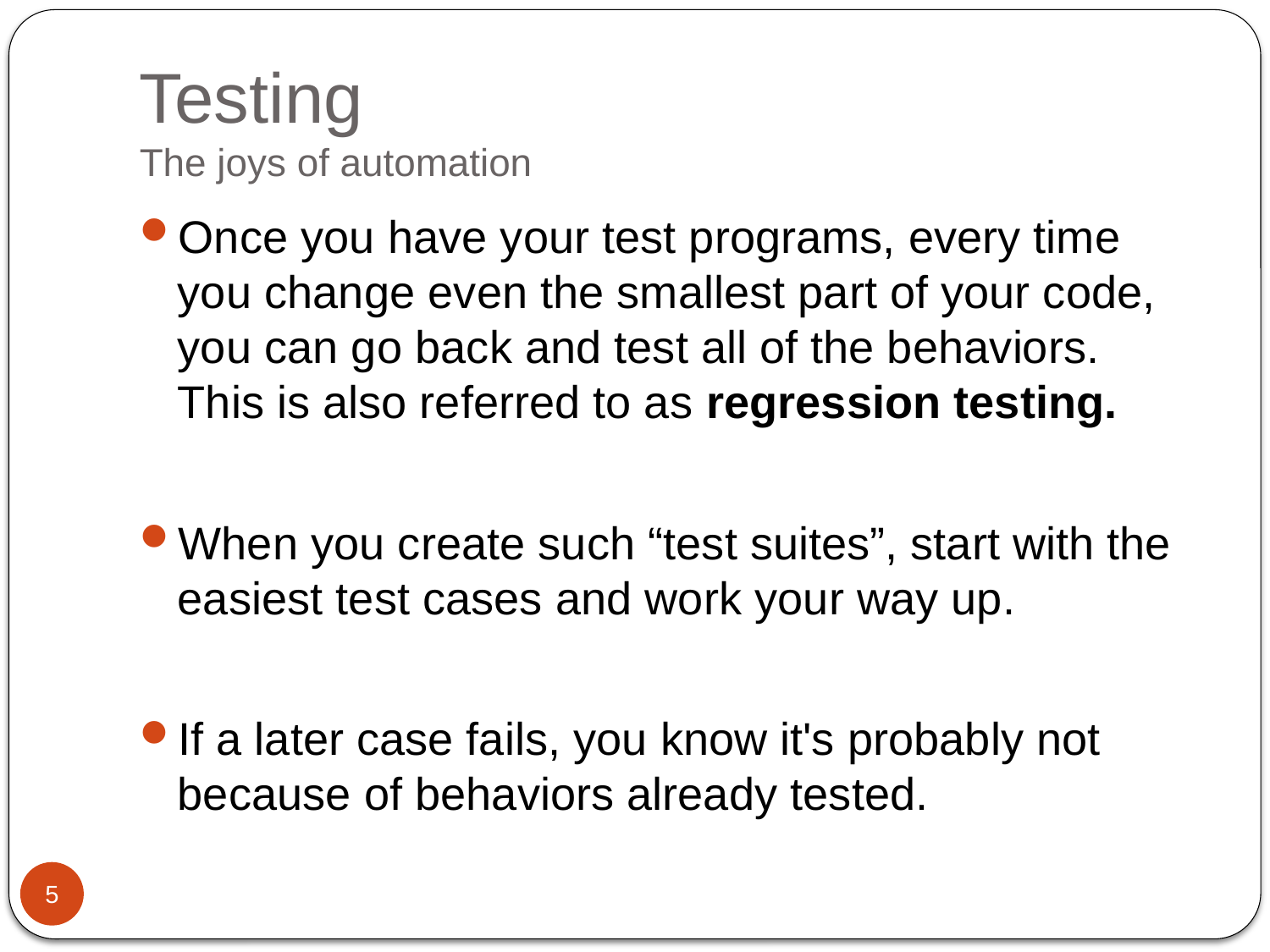

# Testing The joys of automation
Once you have your test programs, every time you change even the smallest part of your code, you can go back and test all of the behaviors.  This is also referred to as regression testing.

When you create such “test suites”, start with the easiest test cases and work your way up.

If a later case fails, you know it's probably not because of behaviors already tested.
5